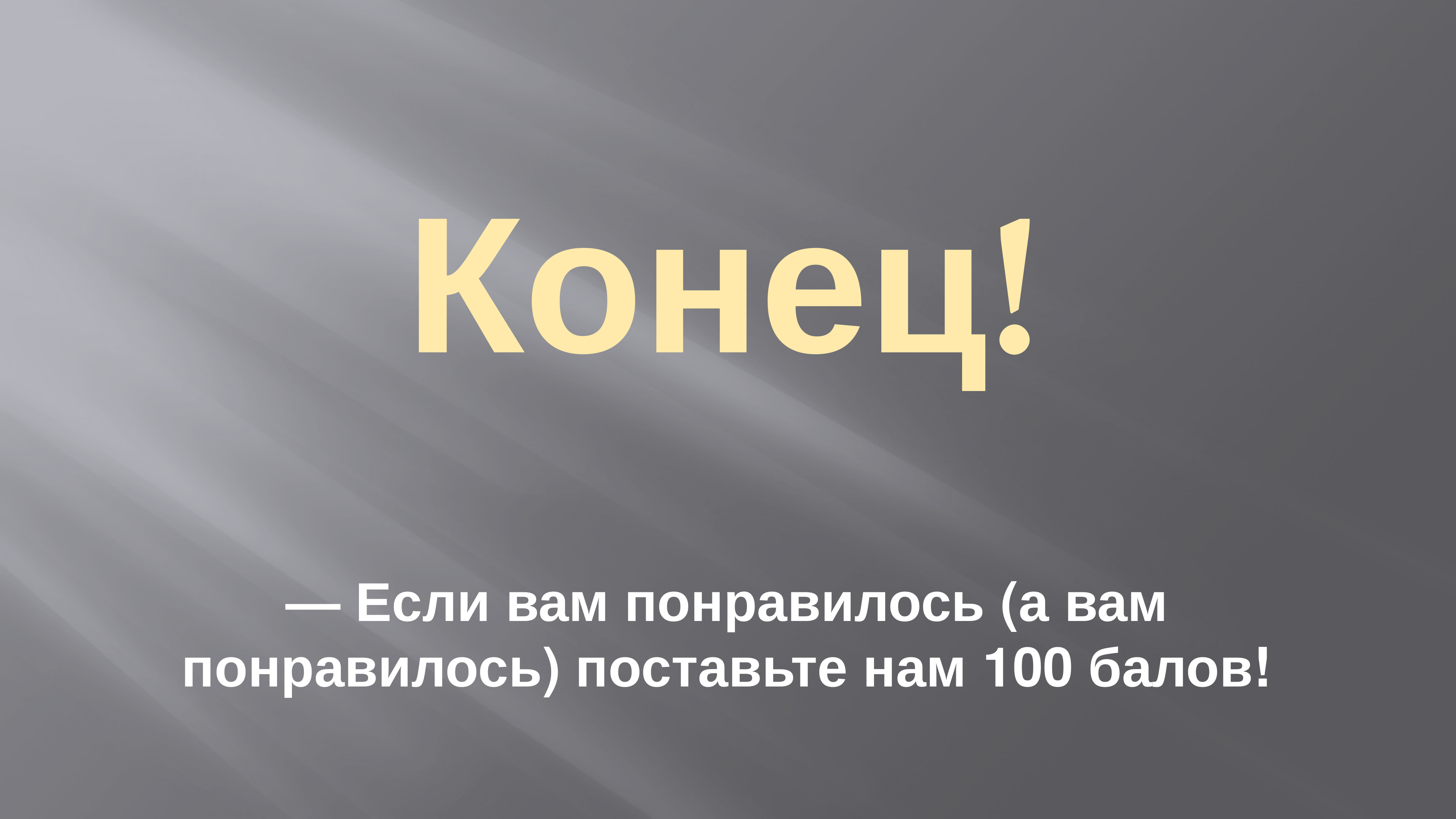

Конец!
— Если вам понравилось (а вам понравилось) поставьте нам 100 балов!